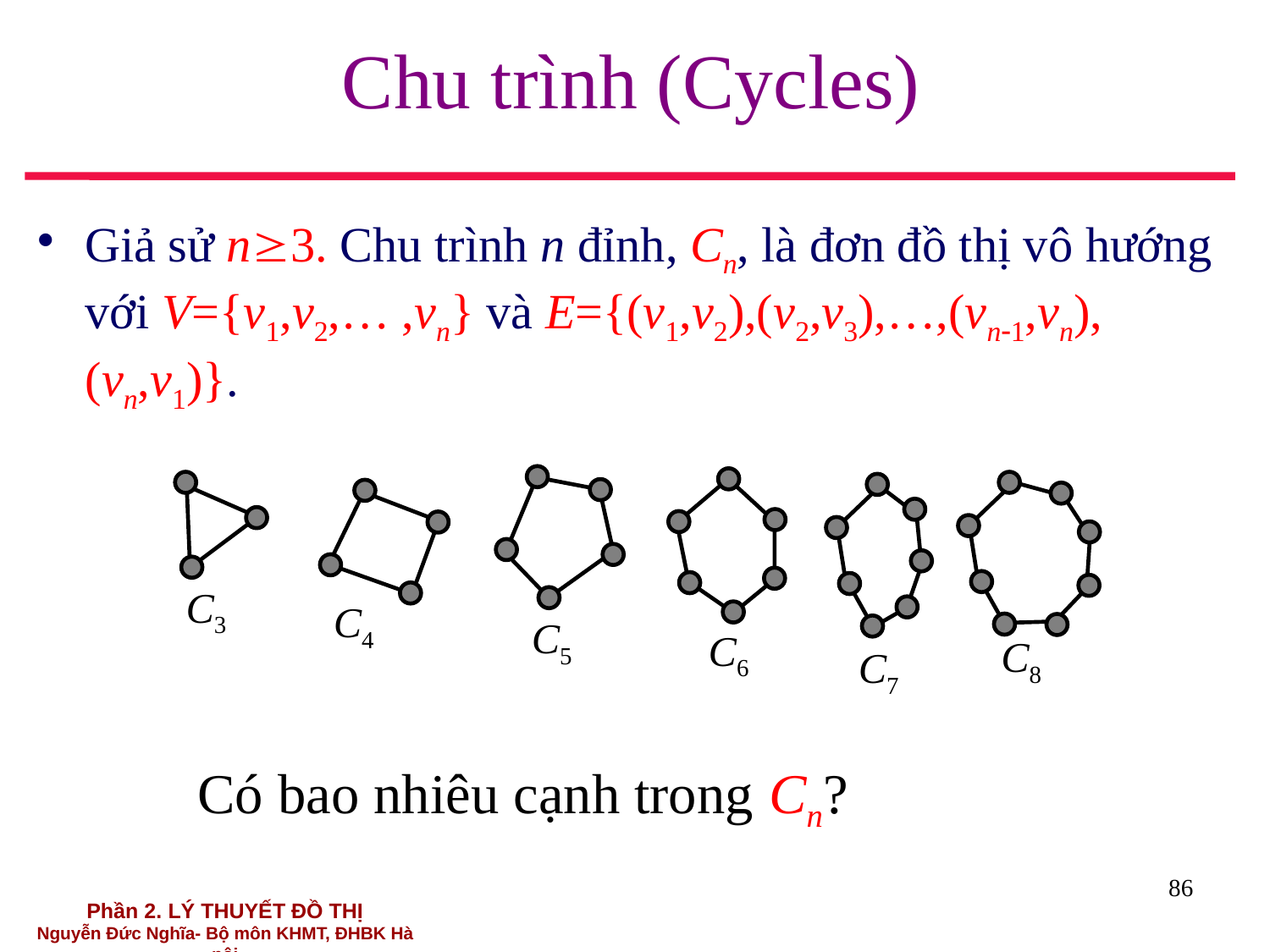

# Chu trình (Cycles)
Giả sử n≥3. Chu trình n đỉnh, Cn, là đơn đồ thị vô hướng với V={v1,v2,… ,vn} và E={(v1,v2),(v2,v3),…,(vn−1,vn),(vn,v1)}.

C3

C4

C5

C6

C8
C7
Có bao nhiêu cạnh trong Cn?
86
Phần 2. LÝ THUYẾT ĐỒ THỊ
Nguyễn Đức Nghĩa- Bộ môn KHMT, ĐHBK Hà nội